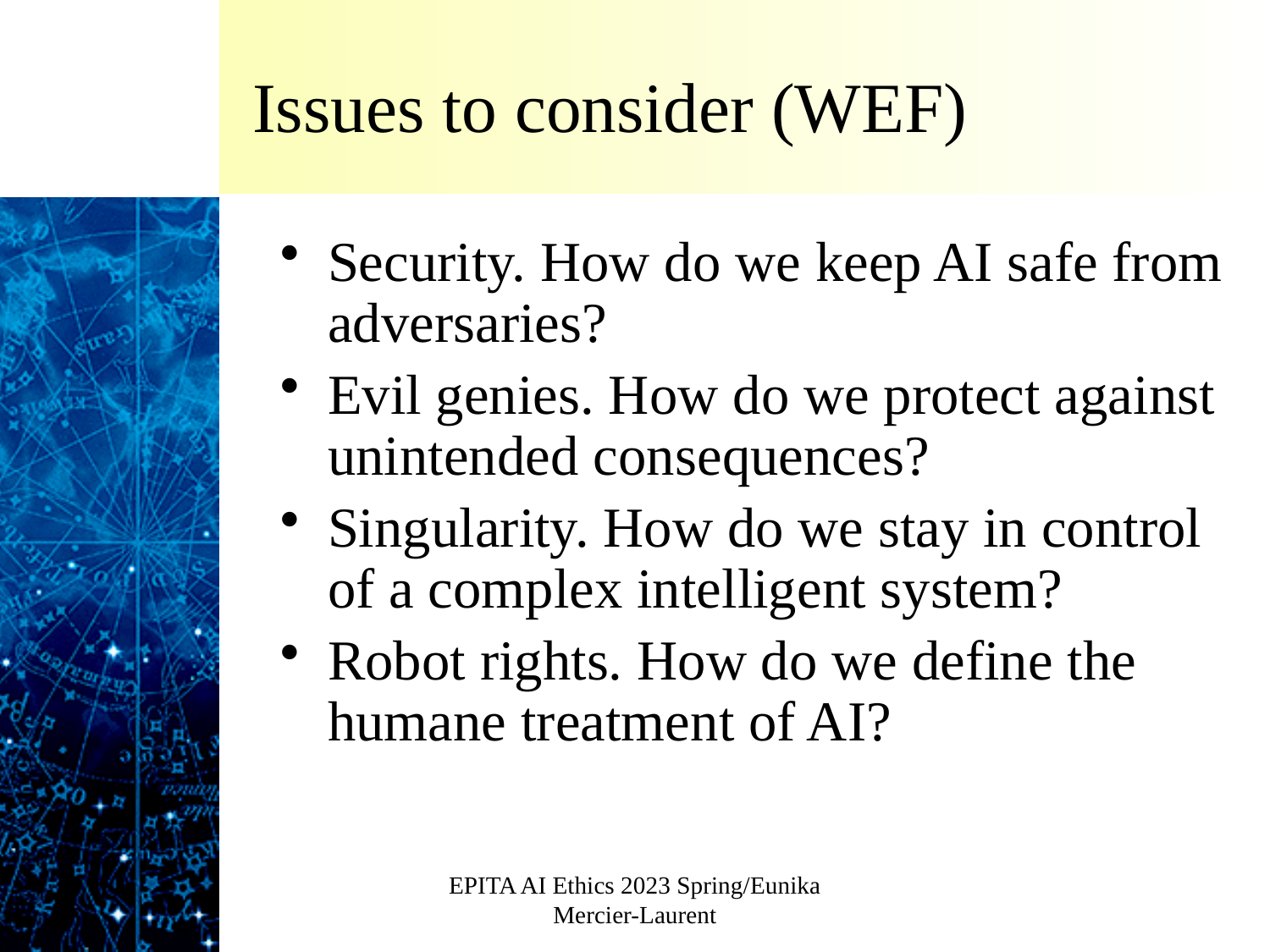

# Issues to consider (WEF)
Security. How do we keep AI safe from adversaries?
Evil genies. How do we protect against unintended consequences?
Singularity. How do we stay in control of a complex intelligent system?
Robot rights. How do we define the humane treatment of AI?
EPITA AI Ethics 2023 Spring/Eunika Mercier-Laurent